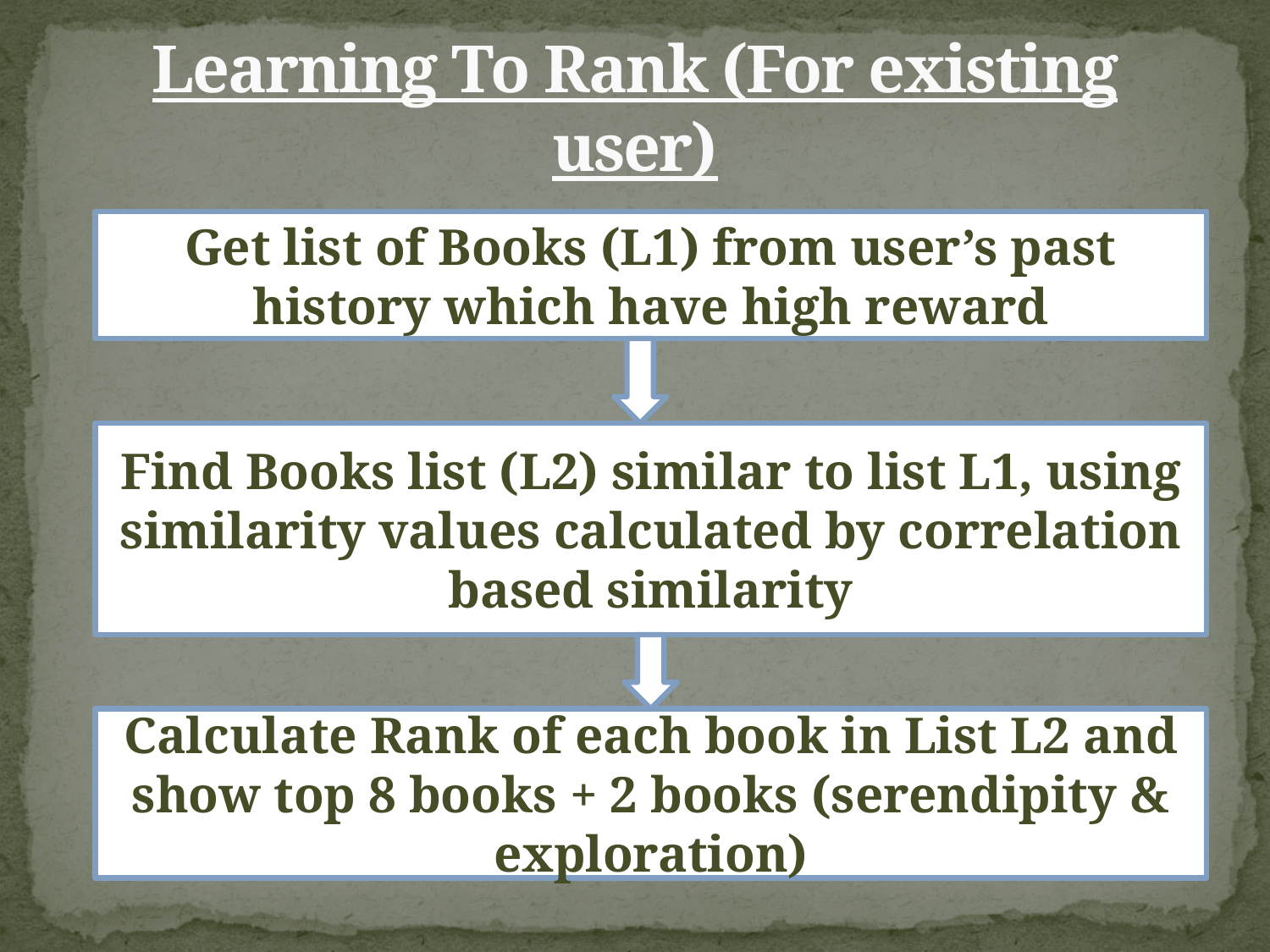

# Learning To Rank (For existing user)
Get list of Books (L1) from user’s past history which have high reward

Find Books list (L2) similar to list L1, using similarity values calculated by correlation based similarity

Calculate Rank of each book in List L2 and show top 8 books + 2 books (serendipity & exploration)